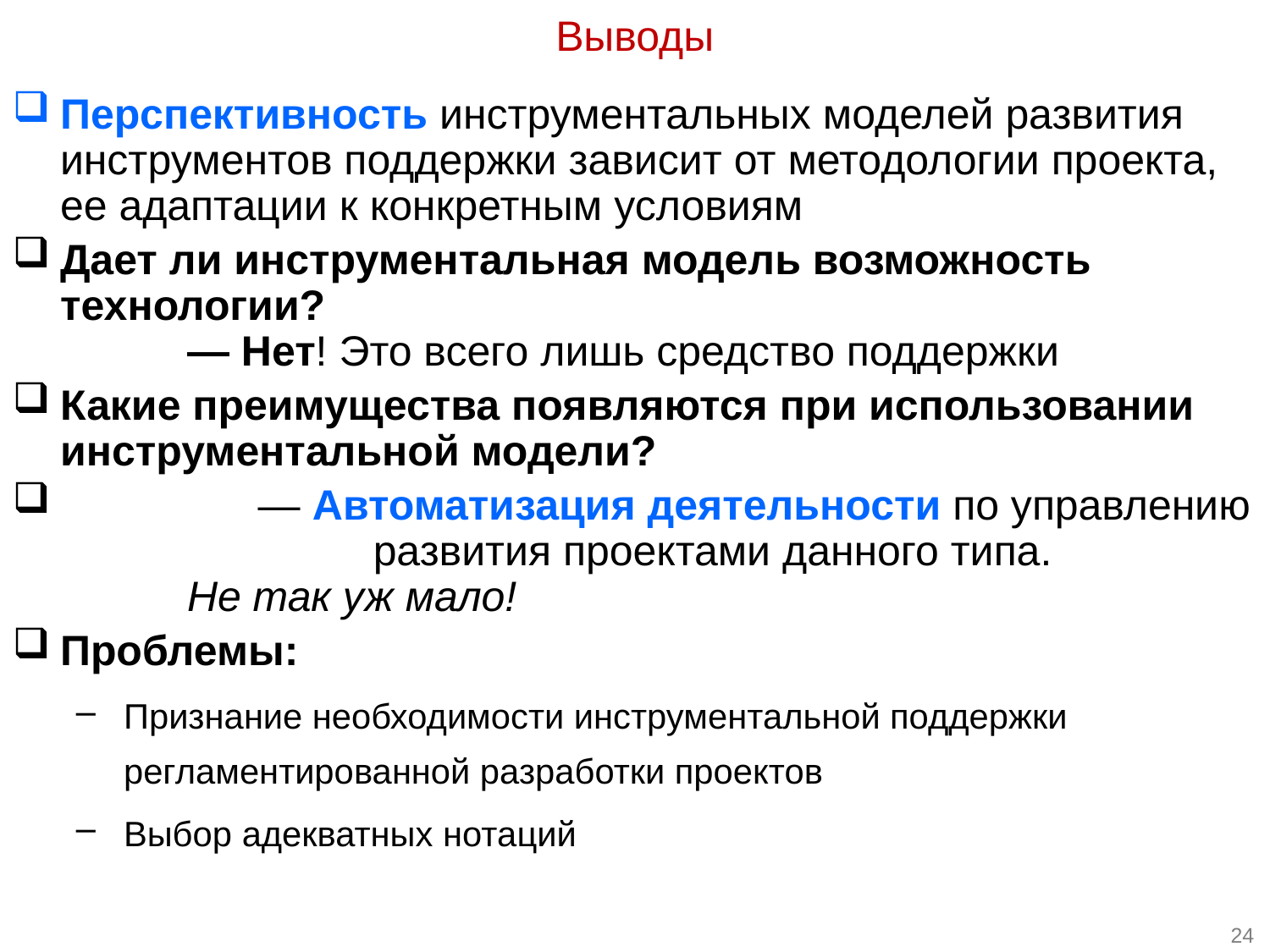

Выводы
Перспективность инструментальных моделей развития инструментов поддержки зависит от методологии проекта, ее адаптации к конкретным условиям
Дает ли инструментальная модель возможность технологии?
	— Нет! Это всего лишь средство поддержки
Какие преимущества появляются при использовании инструментальной модели?
	      — Автоматизация деятельности по управлению 		     развития проектами данного типа.
	Не так уж мало!
Проблемы:
Признание необходимости инструментальной поддержки регламентированной разработки проектов
Выбор адекватных нотаций

24